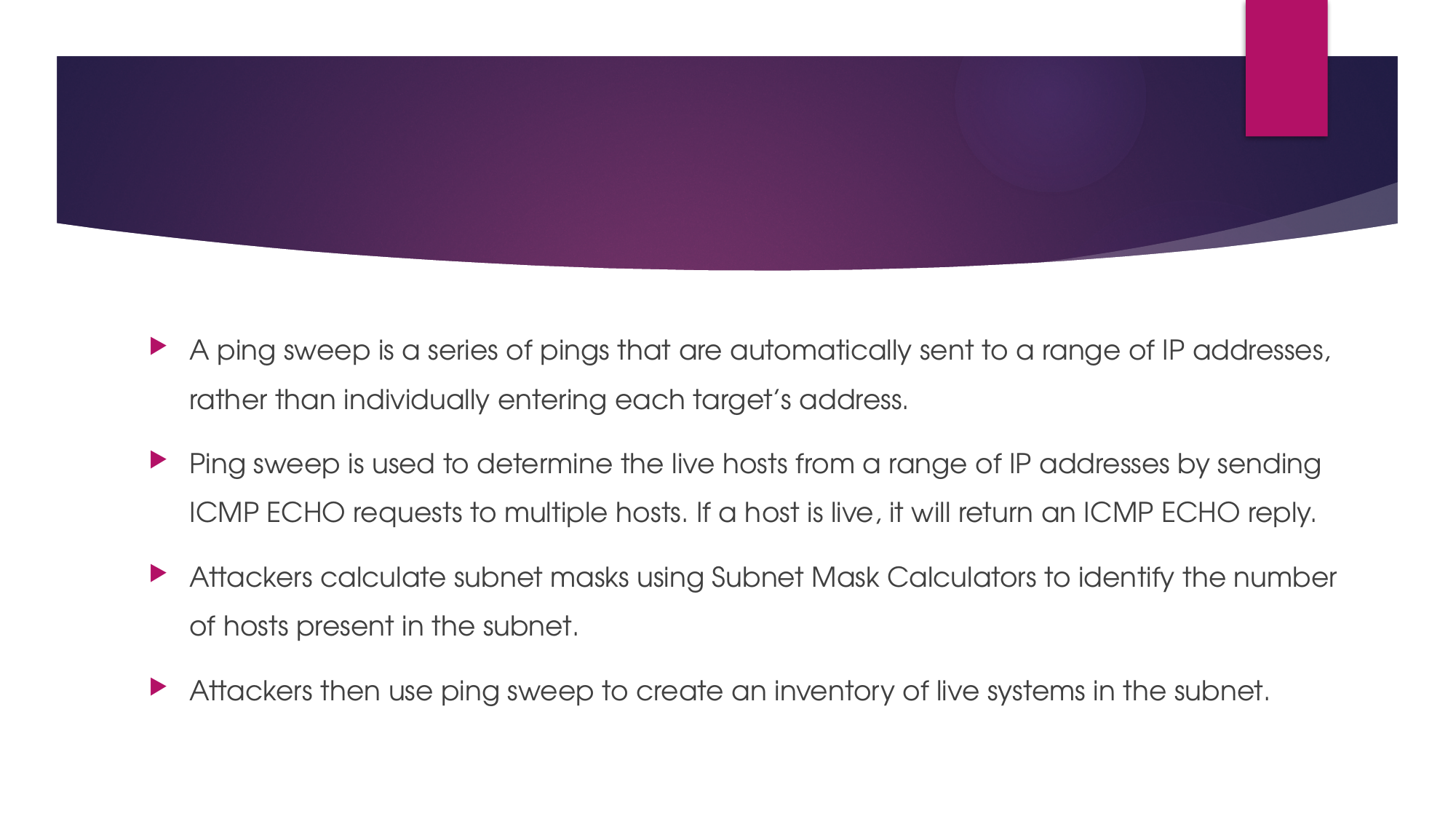

#
A ping sweep is a series of pings that are automatically sent to a range of IP addresses, rather than individually entering each target’s address.
Ping sweep is used to determine the live hosts from a range of IP addresses by sending ICMP ECHO requests to multiple hosts. If a host is live, it will return an ICMP ECHO reply.
Attackers calculate subnet masks using Subnet Mask Calculators to identify the number of hosts present in the subnet.
Attackers then use ping sweep to create an inventory of live systems in the subnet.